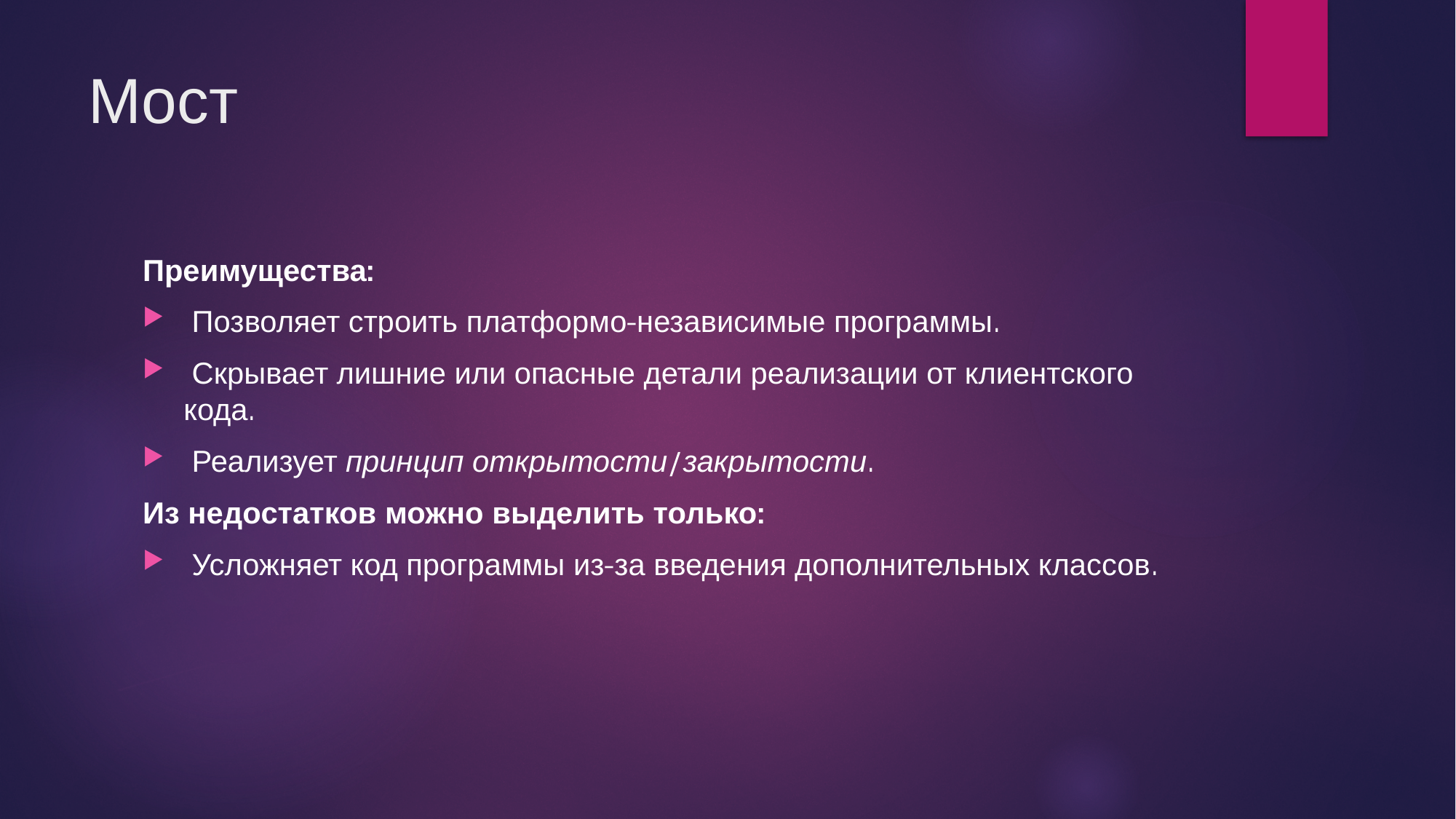

# Мост
Преимущества:
 Позволяет строить платформо-независимые программы.
 Скрывает лишние или опасные детали реализации от клиентского кода.
 Реализует принцип открытости/закрытости.
Из недостатков можно выделить только:
 Усложняет код программы из-за введения дополнительных классов.